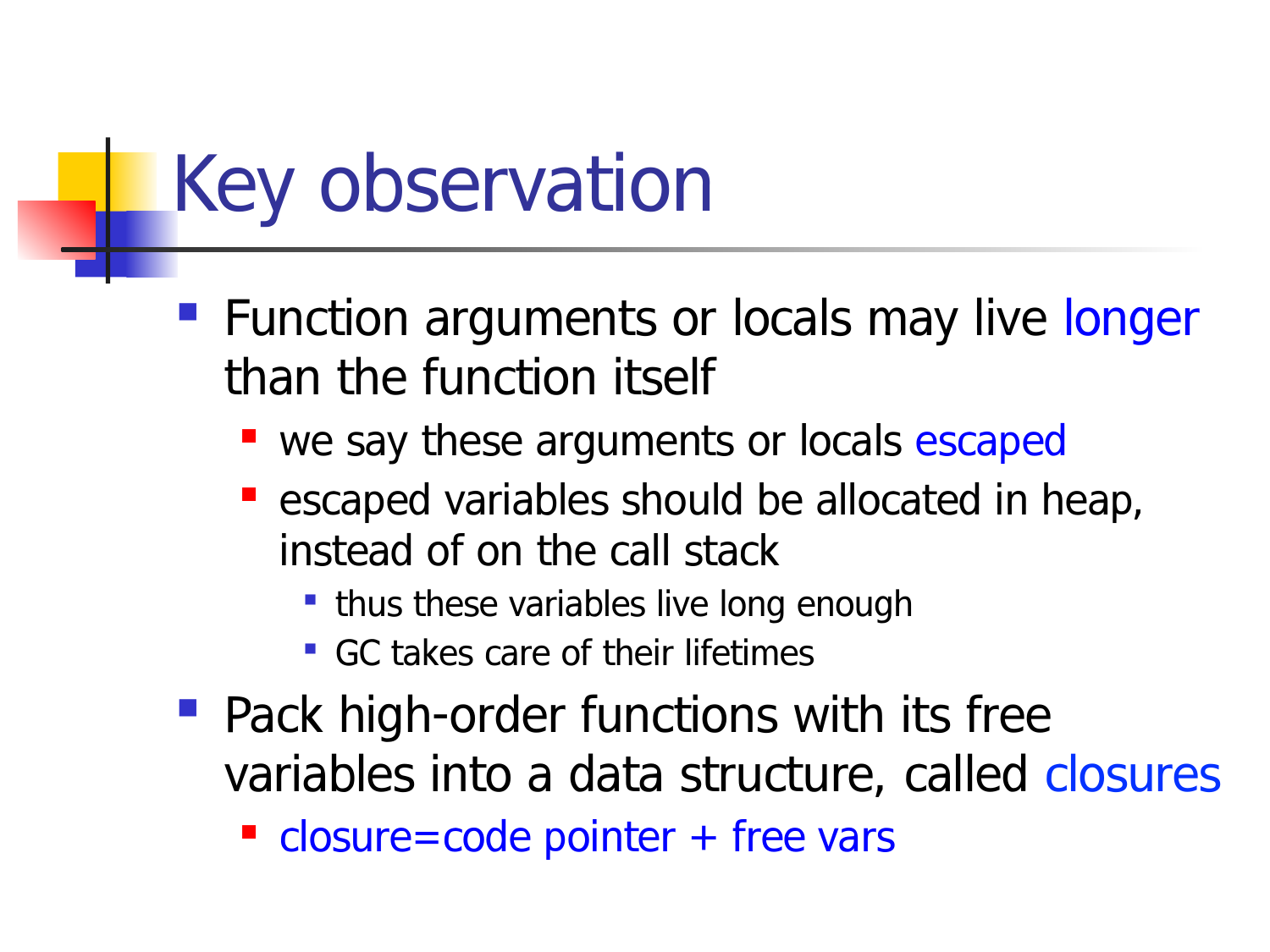

# Key observation
Function arguments or locals may live longer than the function itself
we say these arguments or locals escaped
escaped variables should be allocated in heap, instead of on the call stack
thus these variables live long enough
GC takes care of their lifetimes
Pack high-order functions with its free variables into a data structure, called closures
closure=code pointer + free vars